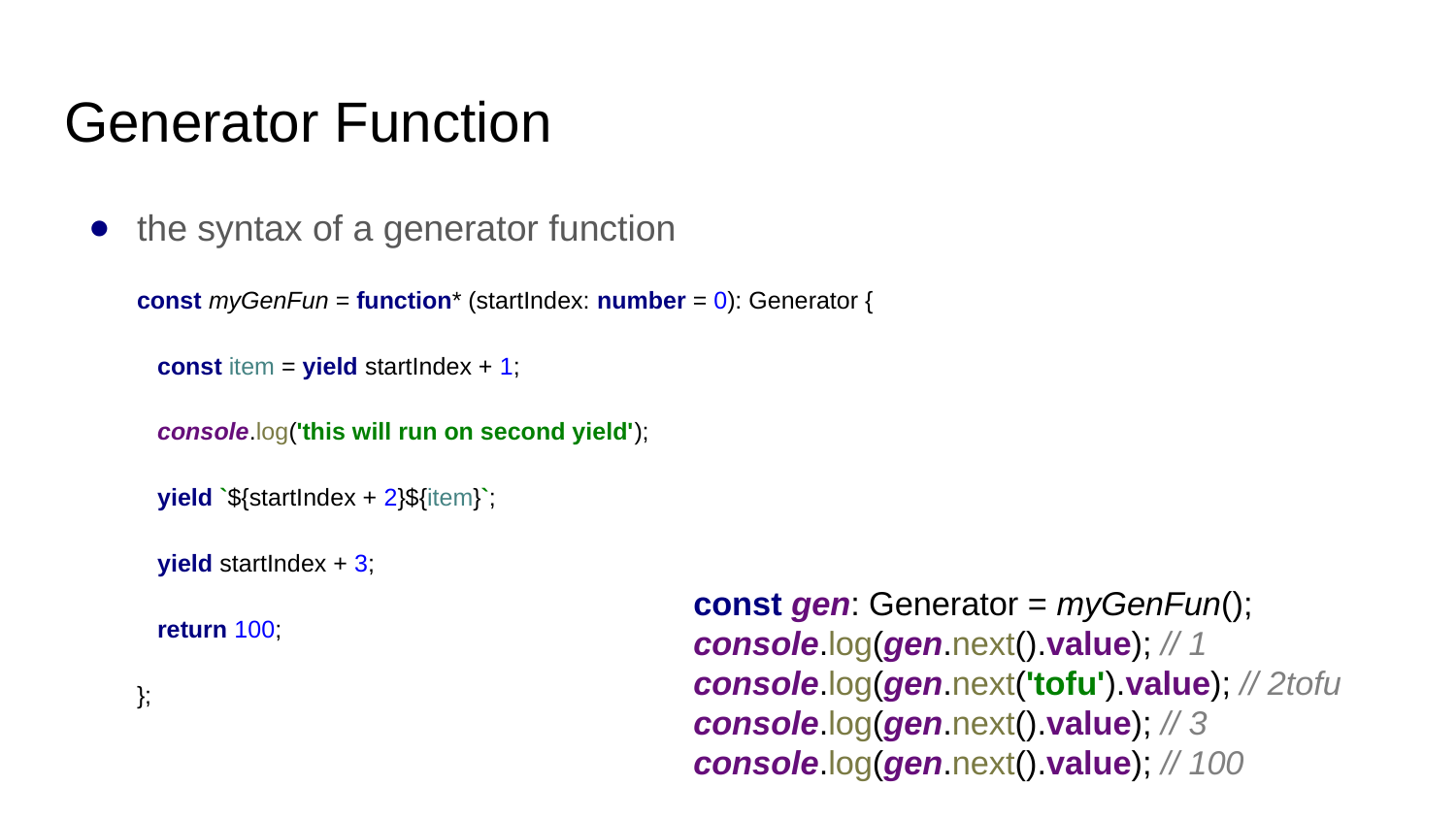

# Generator Function
the syntax of a generator function
const myGenFun = function* (startIndex: number = 0): Generator {
   const item = yield startIndex + 1;
   console.log('this will run on second yield');
   yield `${startIndex + 2}${item}`;
   yield startIndex + 3;
   return 100;
};

const gen: Generator = myGenFun();
console.log(gen.next().value); // 1
console.log(gen.next('tofu').value); // 2tofu
console.log(gen.next().value); // 3
console.log(gen.next().value); // 100